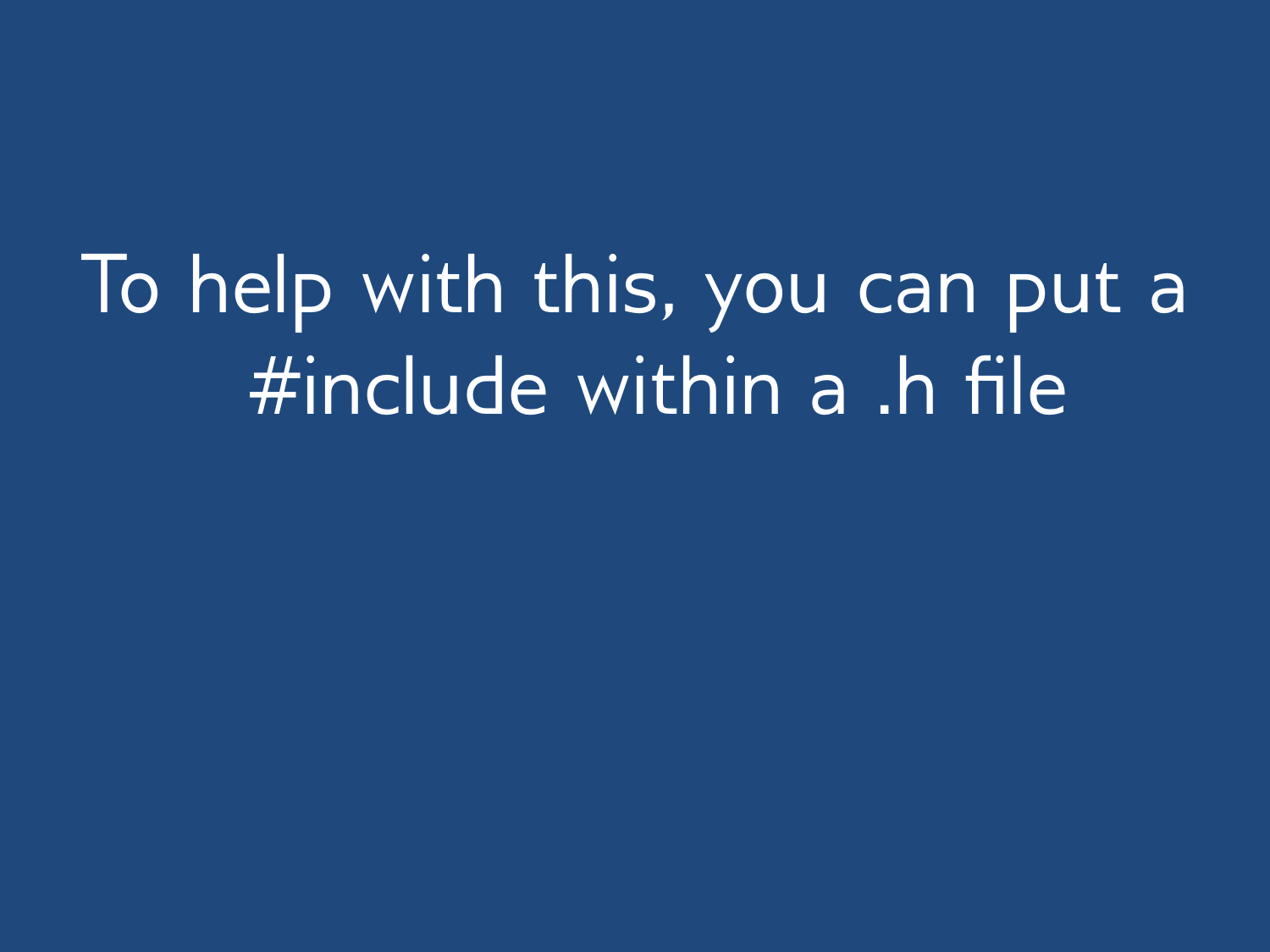

#
To help with this, you can put a #include within a .h file